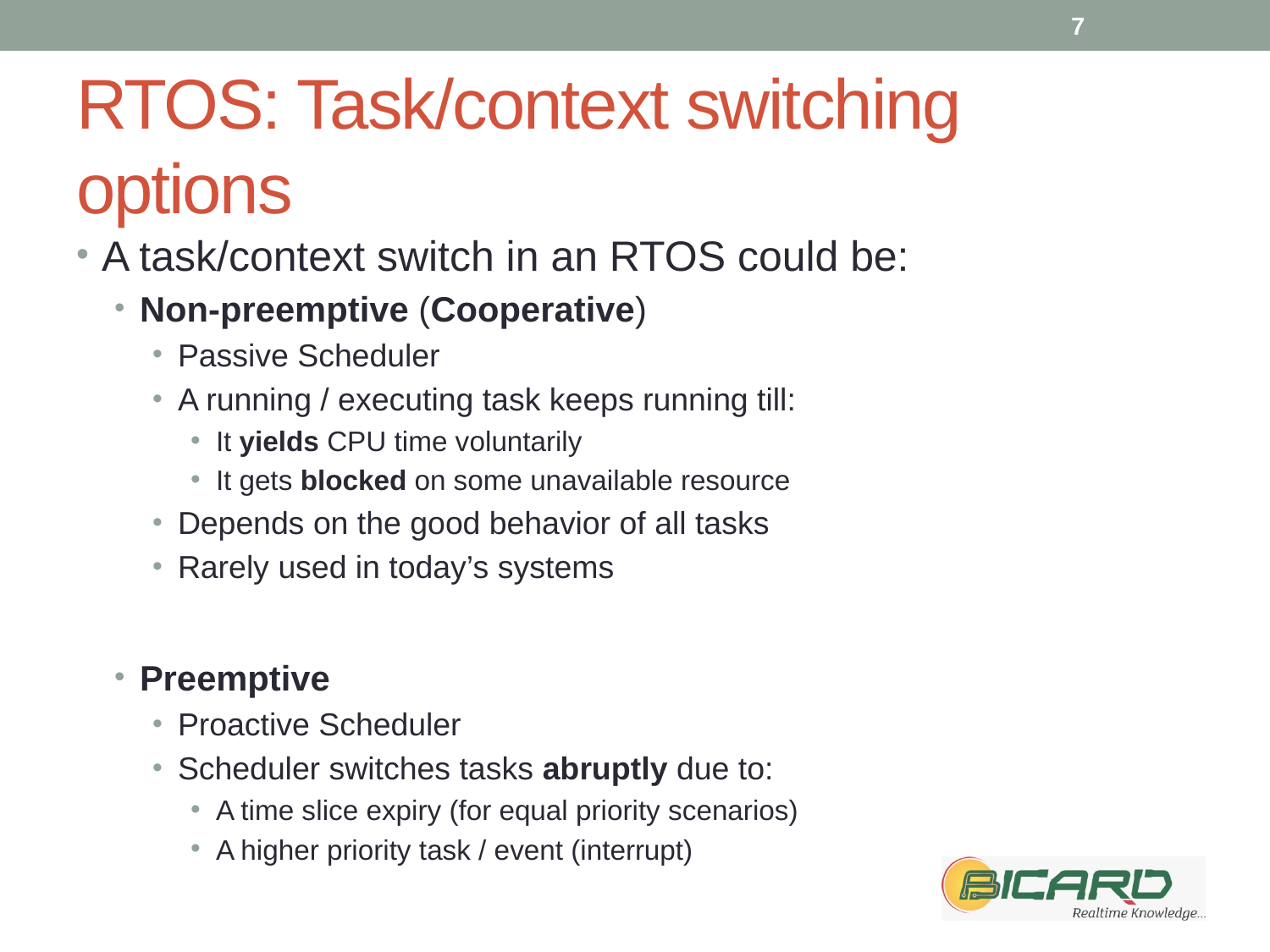

7
# RTOS: Task/context switching options
A task/context switch in an RTOS could be:
Non-preemptive (Cooperative)
Passive Scheduler
A running / executing task keeps running till:
It yields CPU time voluntarily
It gets blocked on some unavailable resource
Depends on the good behavior of all tasks
Rarely used in today’s systems

Preemptive
Proactive Scheduler
Scheduler switches tasks abruptly due to:
A time slice expiry (for equal priority scenarios)
A higher priority task / event (interrupt)